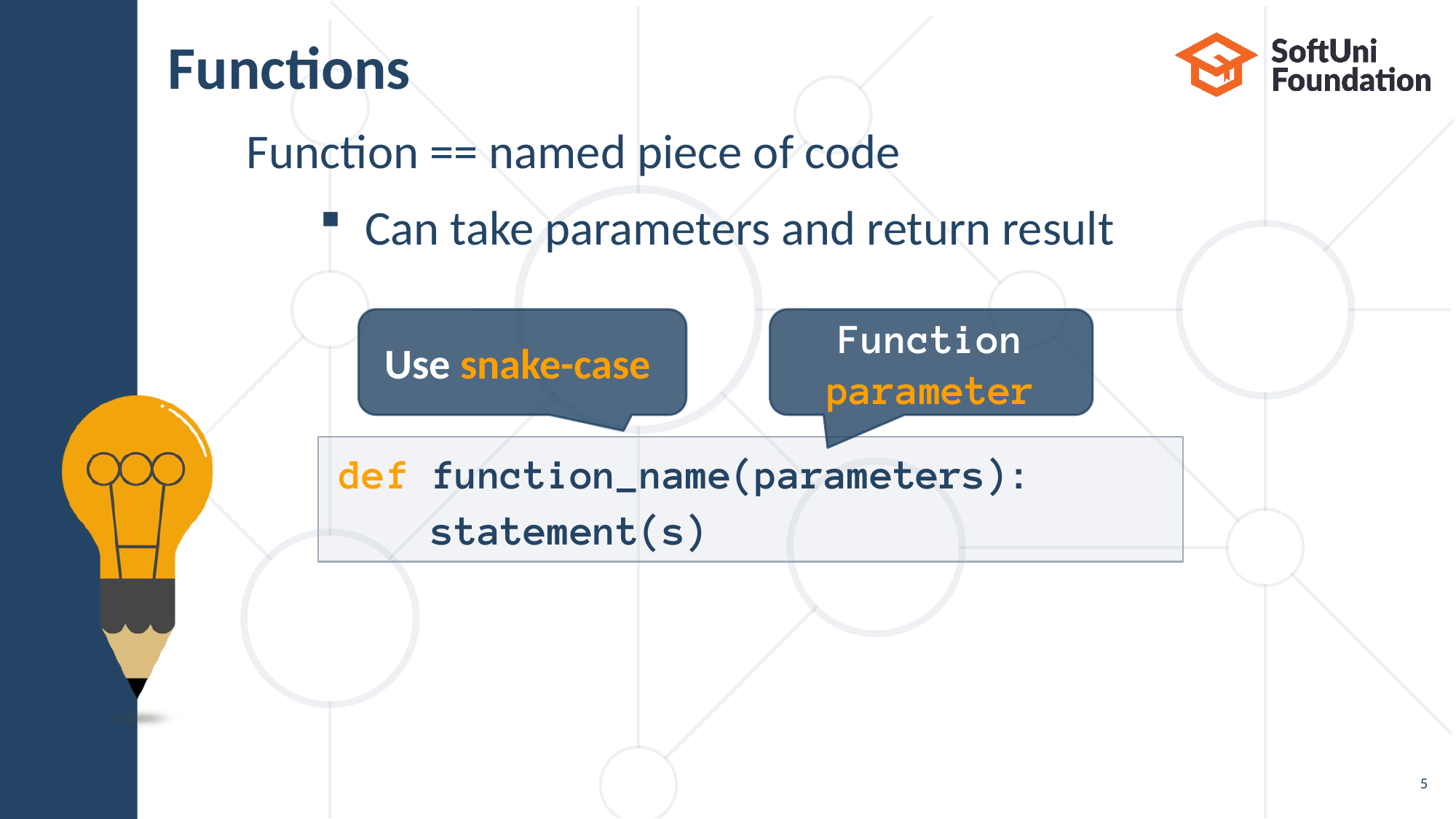

# Functions
Function == named piece of code
Can take parameters and return result

Use snake-case
Function parameter
def function_name(parameters):
    statement(s)
5